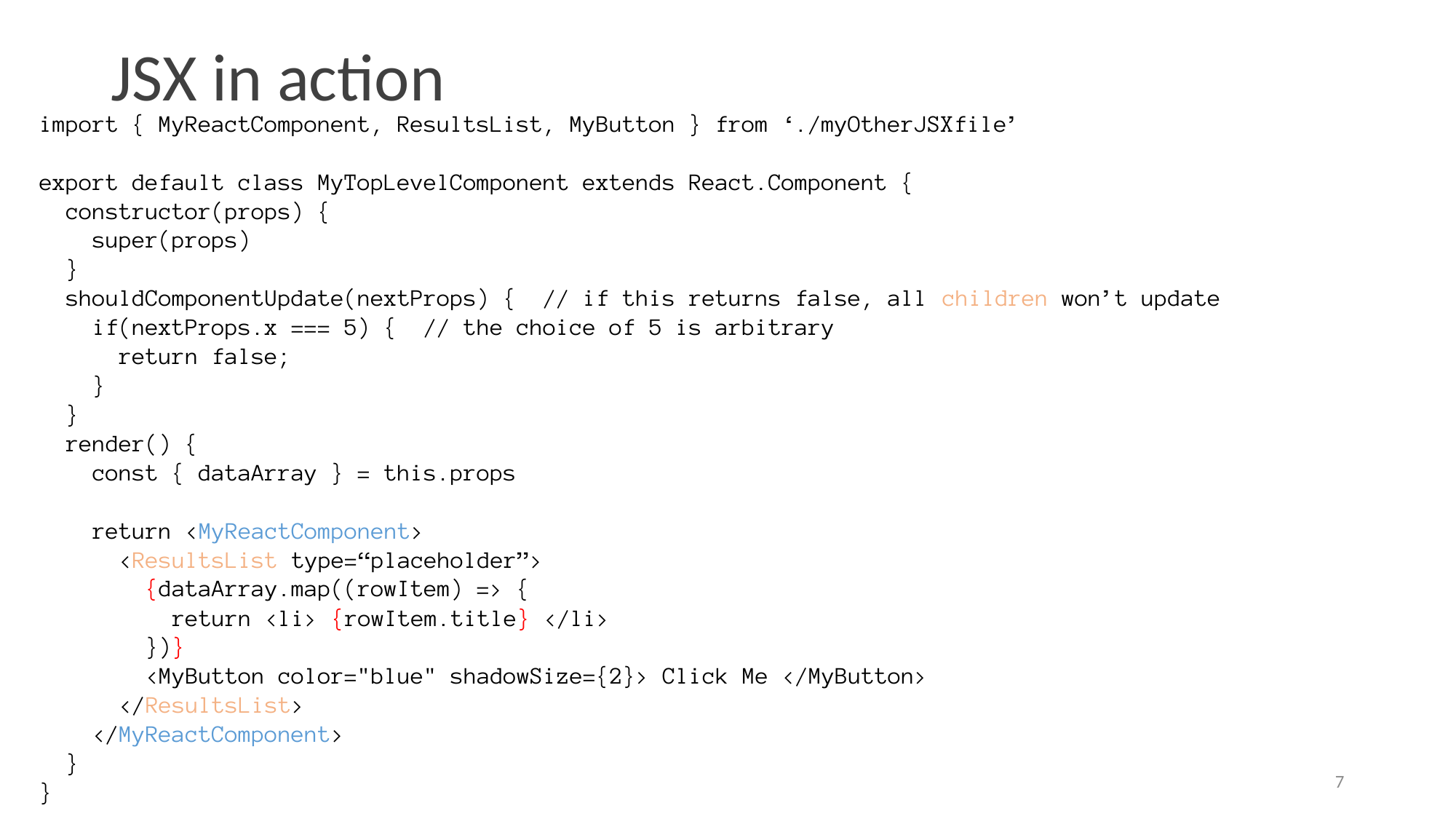

# JSX in action
import { MyReactComponent, ResultsList, MyButton } from ‘./myOtherJSXfile’

export default class MyTopLevelComponent extends React.Component {
  constructor(props) {
    super(props)
  }
  shouldComponentUpdate(nextProps) {  // if this returns false, all children won’t update
    if(nextProps.x === 5) {  // the choice of 5 is arbitrary
      return false;
    }
  }
  render() {
    const { dataArray } = this.props

    return <MyReactComponent>
      <ResultsList type=“placeholder”>
        {dataArray.map((rowItem) => {
          return <li> {rowItem.title} </li>
        })}
        <MyButton color="blue" shadowSize={2}> Click Me </MyButton>
      </ResultsList>
    </MyReactComponent>
  }
}

7